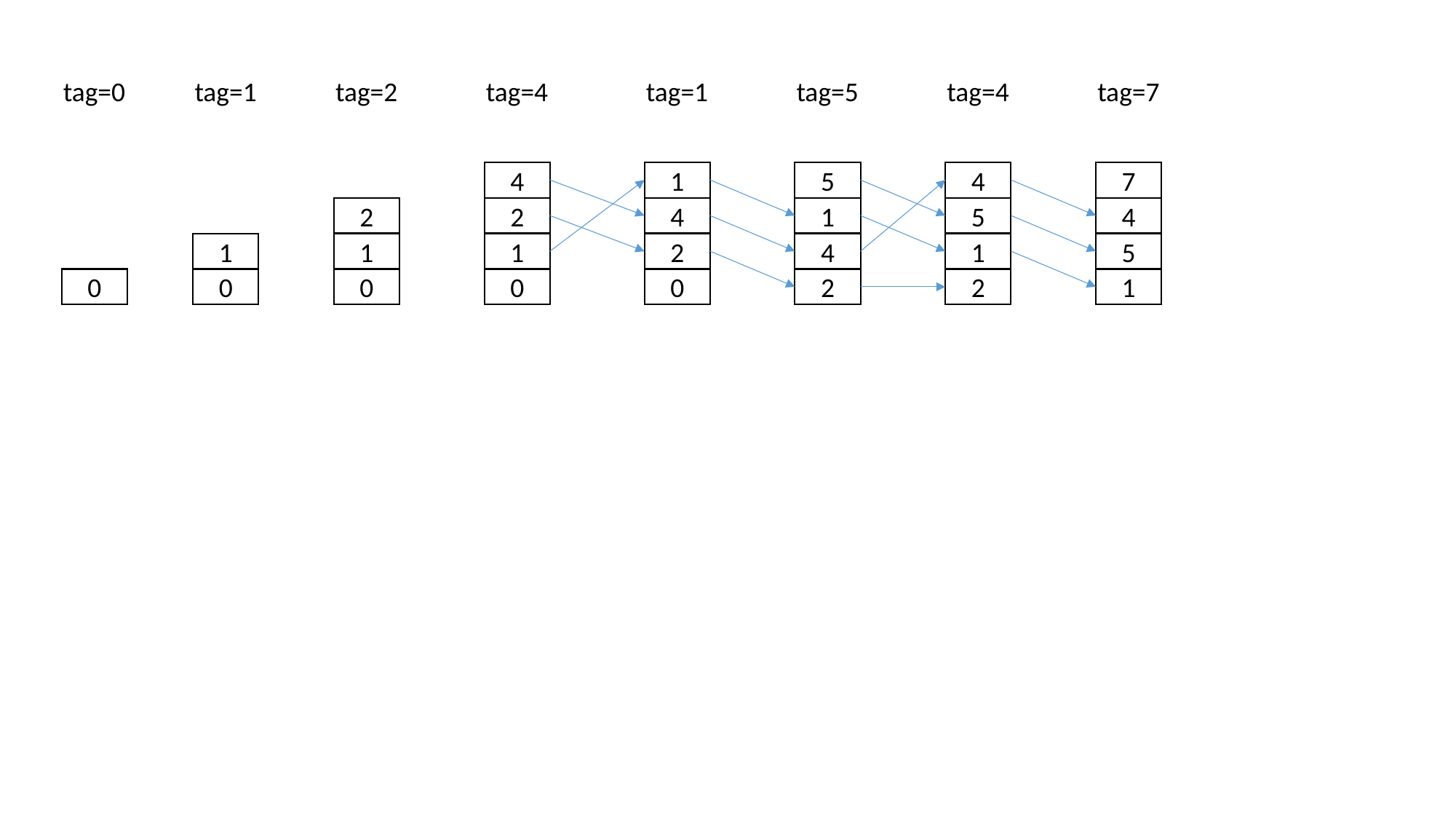

tag=0
tag=1
tag=2
tag=4
tag=1
tag=5
tag=4
tag=7
4
1
5
4
7
2
2
4
1
5
4
1
1
1
2
4
1
5
0
0
0
0
0
2
2
1